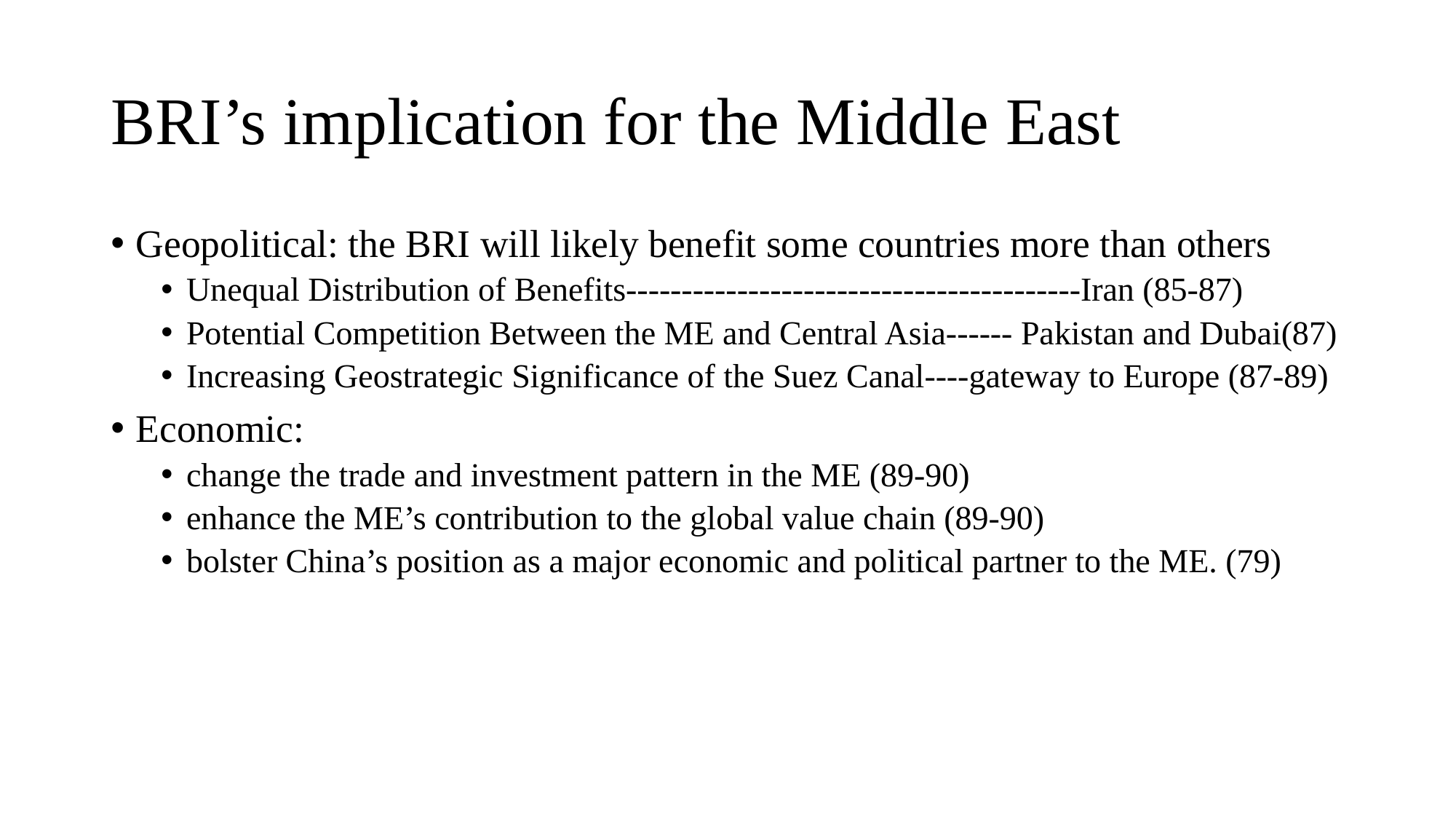

# BRI’s implication for the Middle East
Geopolitical: the BRI will likely benefit some countries more than others
Unequal Distribution of Benefits-----------------------------------------Iran (85-87)
Potential Competition Between the ME and Central Asia------ Pakistan and Dubai(87)
Increasing Geostrategic Significance of the Suez Canal----gateway to Europe (87-89)
Economic:
change the trade and investment pattern in the ME (89-90)
enhance the ME’s contribution to the global value chain (89-90)
bolster China’s position as a major economic and political partner to the ME. (79)